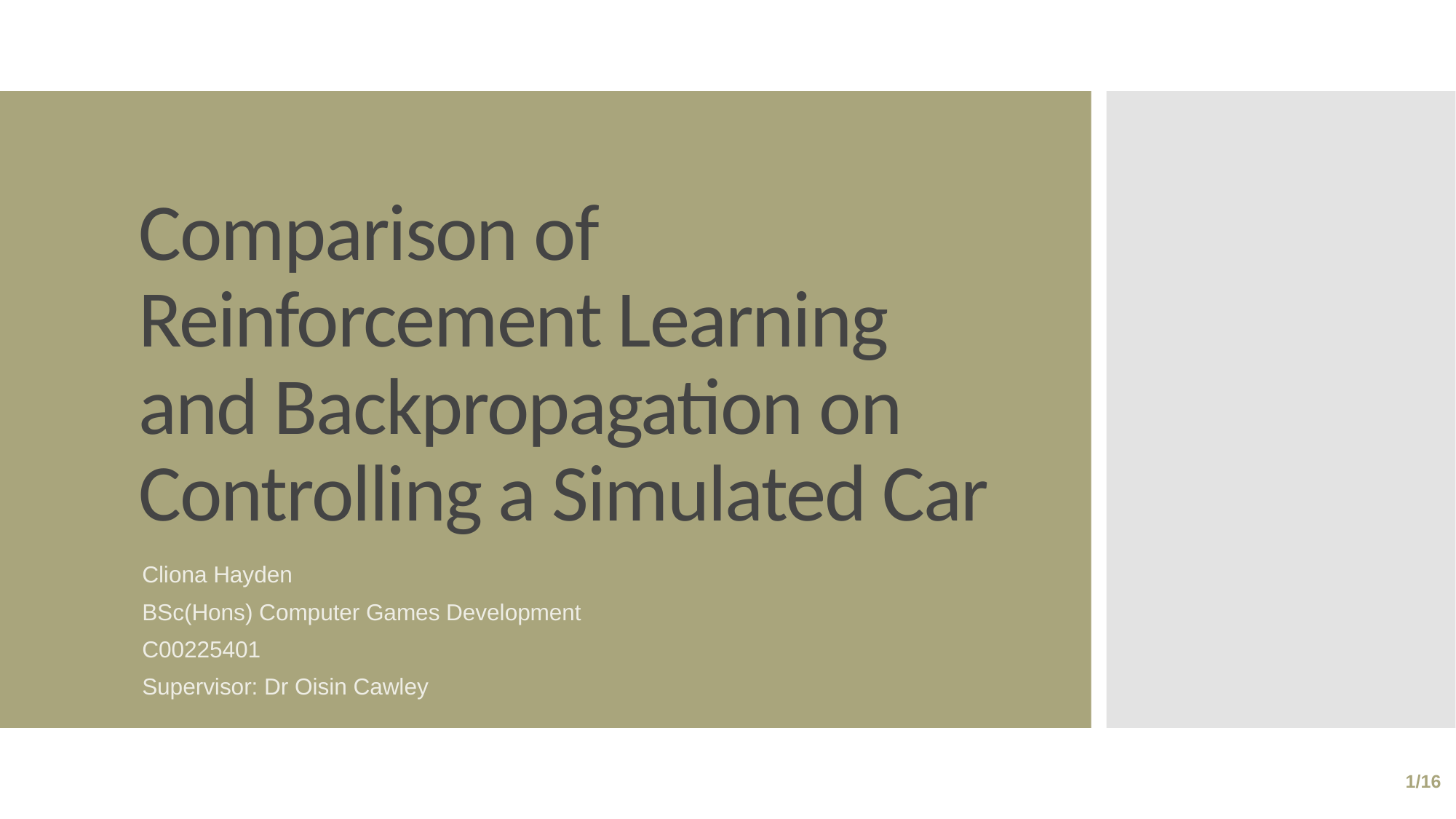

# Comparison of Reinforcement Learning and Backpropagation on Controlling a Simulated Car
Cliona Hayden
BSc(Hons) Computer Games Development
C00225401
Supervisor: Dr Oisin Cawley
1/16